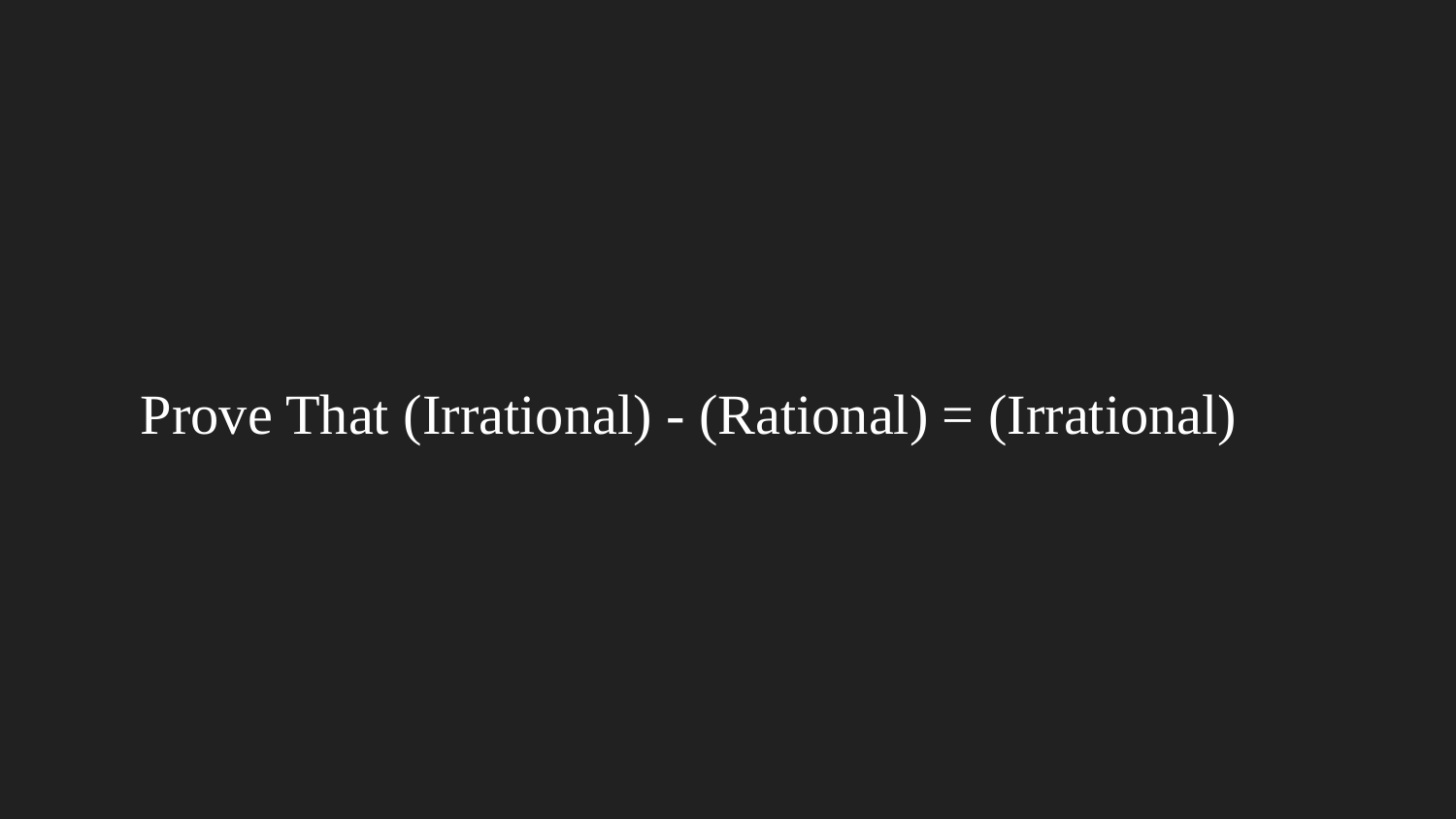

# Prove That (Irrational) - (Rational) = (Irrational)